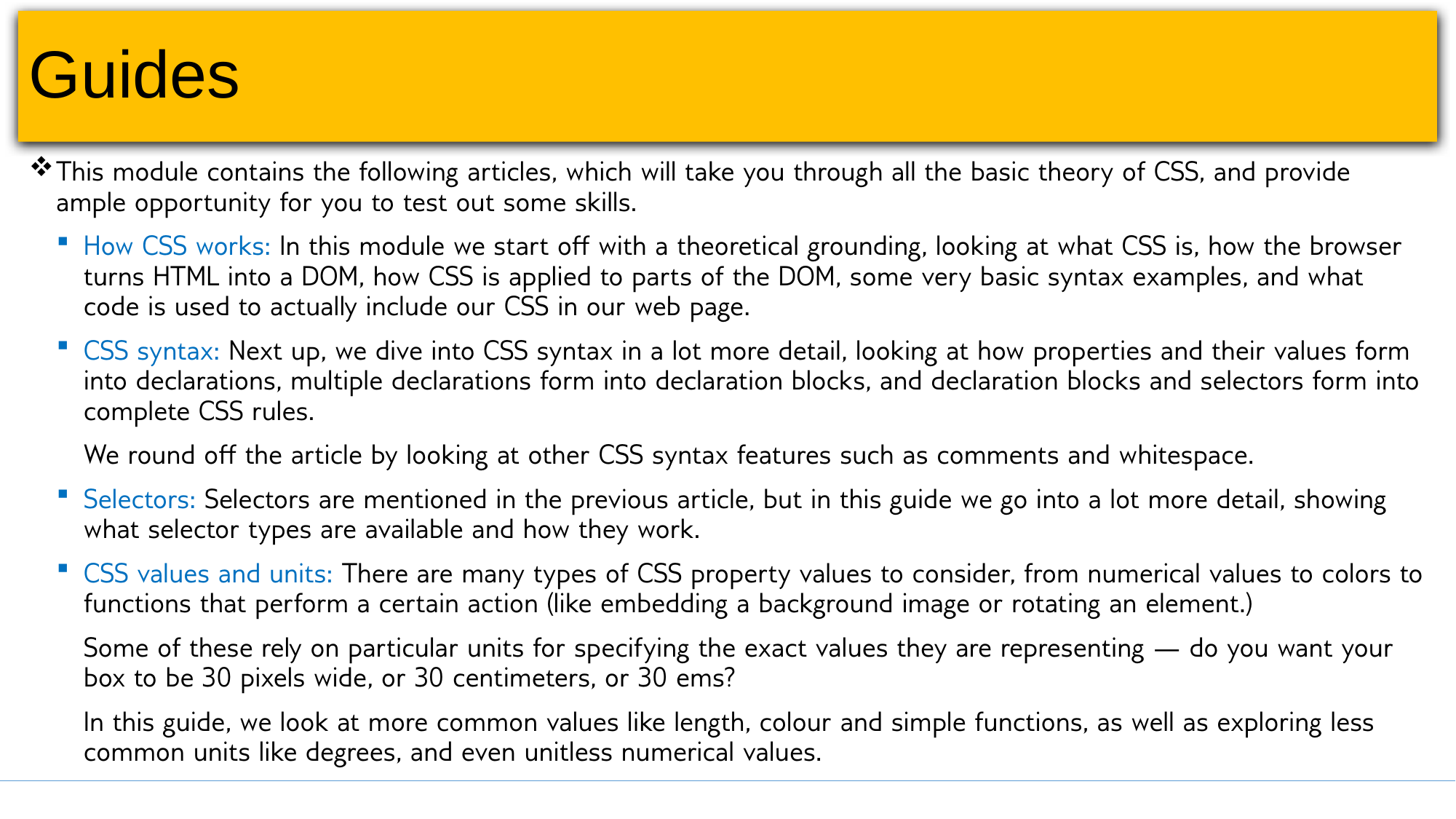

# Guides
This module contains the following articles, which will take you through all the basic theory of CSS, and provide ample opportunity for you to test out some skills.
How CSS works: In this module we start off with a theoretical grounding, looking at what CSS is, how the browser turns HTML into a DOM, how CSS is applied to parts of the DOM, some very basic syntax examples, and what code is used to actually include our CSS in our web page.
CSS syntax: Next up, we dive into CSS syntax in a lot more detail, looking at how properties and their values form into declarations, multiple declarations form into declaration blocks, and declaration blocks and selectors form into complete CSS rules.
We round off the article by looking at other CSS syntax features such as comments and whitespace.
Selectors: Selectors are mentioned in the previous article, but in this guide we go into a lot more detail, showing what selector types are available and how they work.
CSS values and units: There are many types of CSS property values to consider, from numerical values to colors to functions that perform a certain action (like embedding a background image or rotating an element.)
Some of these rely on particular units for specifying the exact values they are representing — do you want your box to be 30 pixels wide, or 30 centimeters, or 30 ems?
In this guide, we look at more common values like length, colour and simple functions, as well as exploring less common units like degrees, and even unitless numerical values.